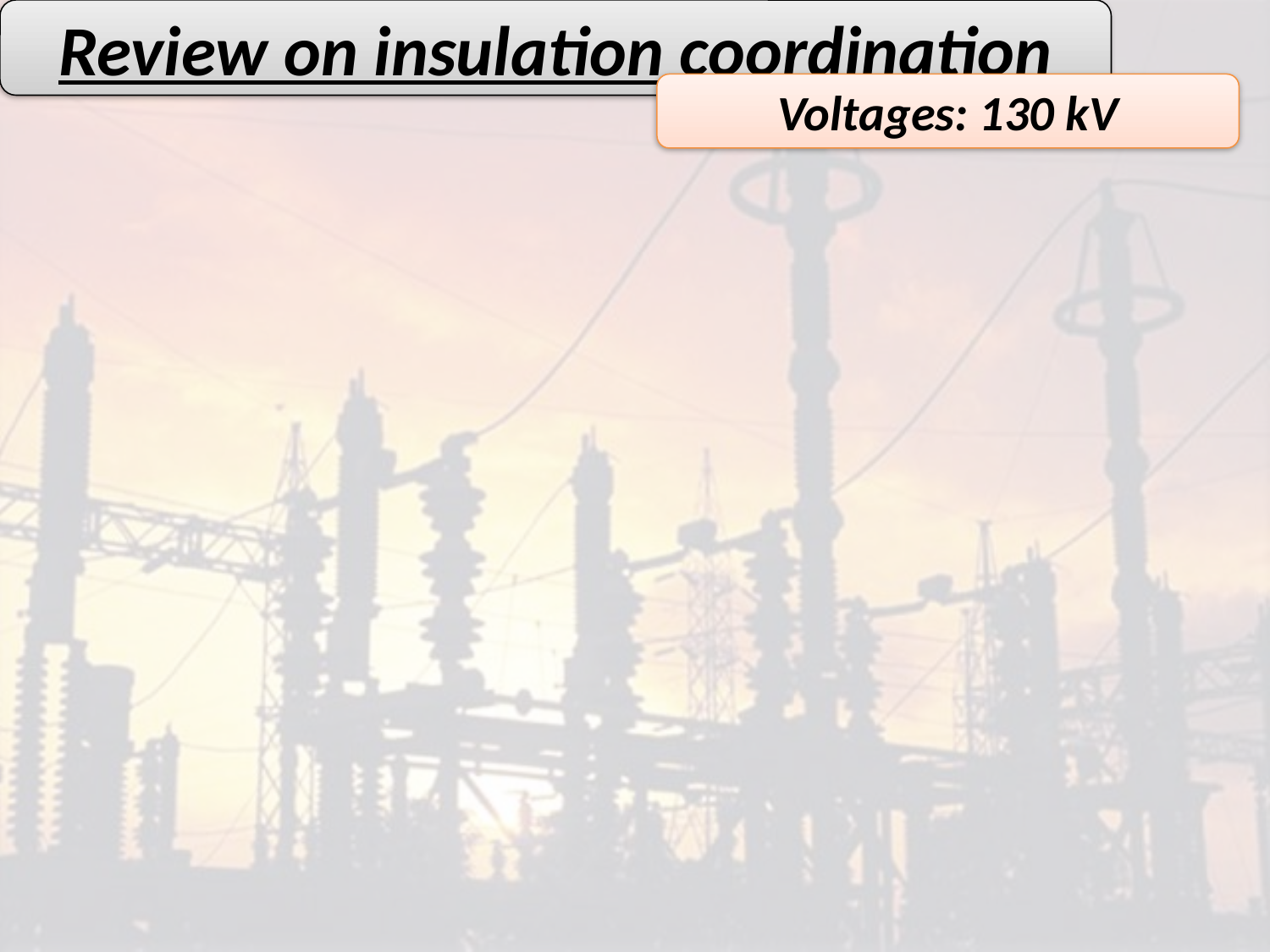

Review on insulation coordination
Voltages: 130 kV